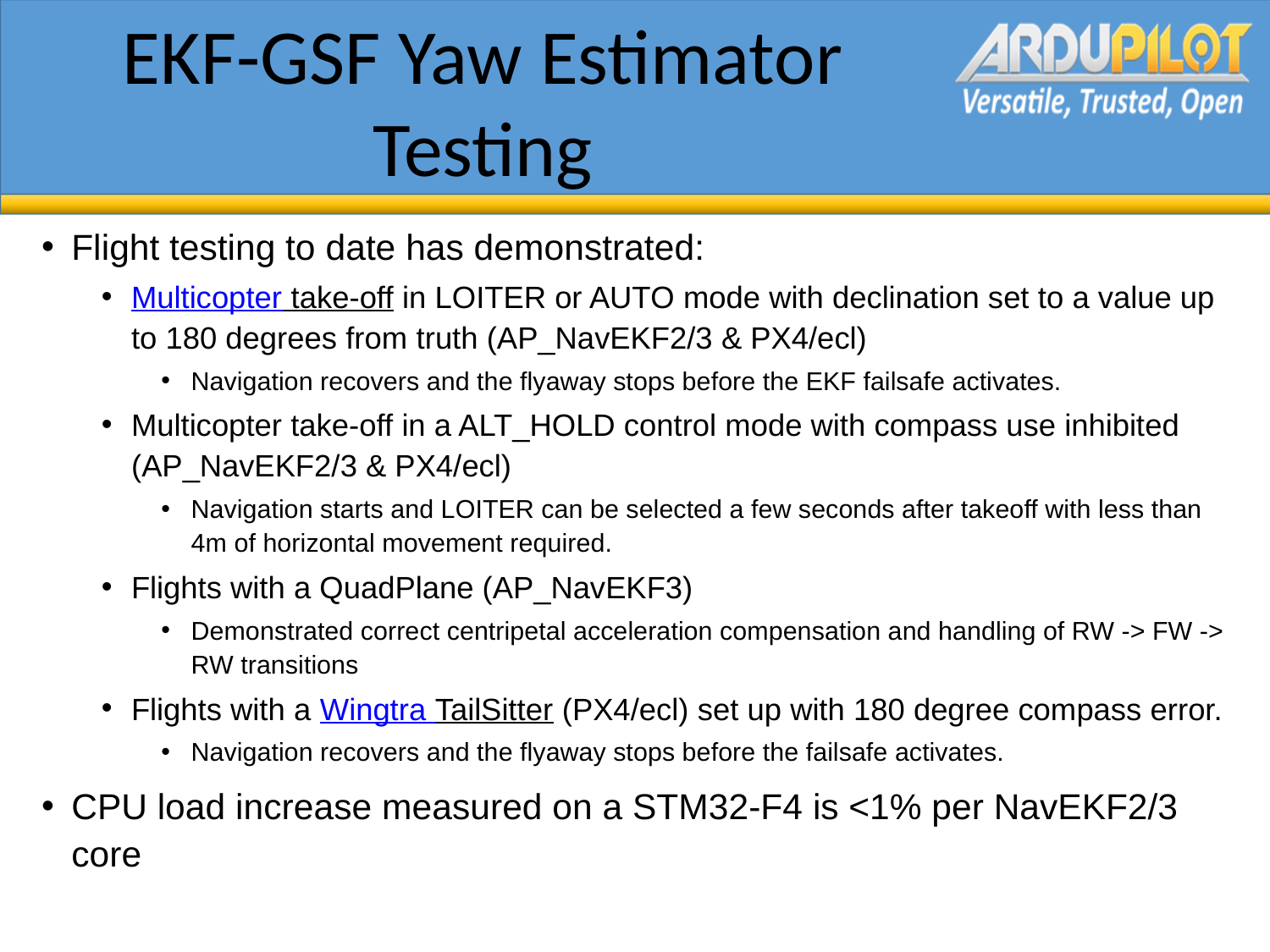

# EKF-GSF Yaw Estimator Testing
Flight testing to date has demonstrated:
Multicopter take-off in LOITER or AUTO mode with declination set to a value up to 180 degrees from truth (AP_NavEKF2/3 & PX4/ecl)
Navigation recovers and the flyaway stops before the EKF failsafe activates.
Multicopter take-off in a ALT_HOLD control mode with compass use inhibited (AP_NavEKF2/3 & PX4/ecl)
Navigation starts and LOITER can be selected a few seconds after takeoff with less than 4m of horizontal movement required.
Flights with a QuadPlane (AP_NavEKF3)
Demonstrated correct centripetal acceleration compensation and handling of RW -> FW -> RW transitions
Flights with a Wingtra TailSitter (PX4/ecl) set up with 180 degree compass error.
Navigation recovers and the flyaway stops before the failsafe activates.
CPU load increase measured on a STM32-F4 is <1% per NavEKF2/3 core